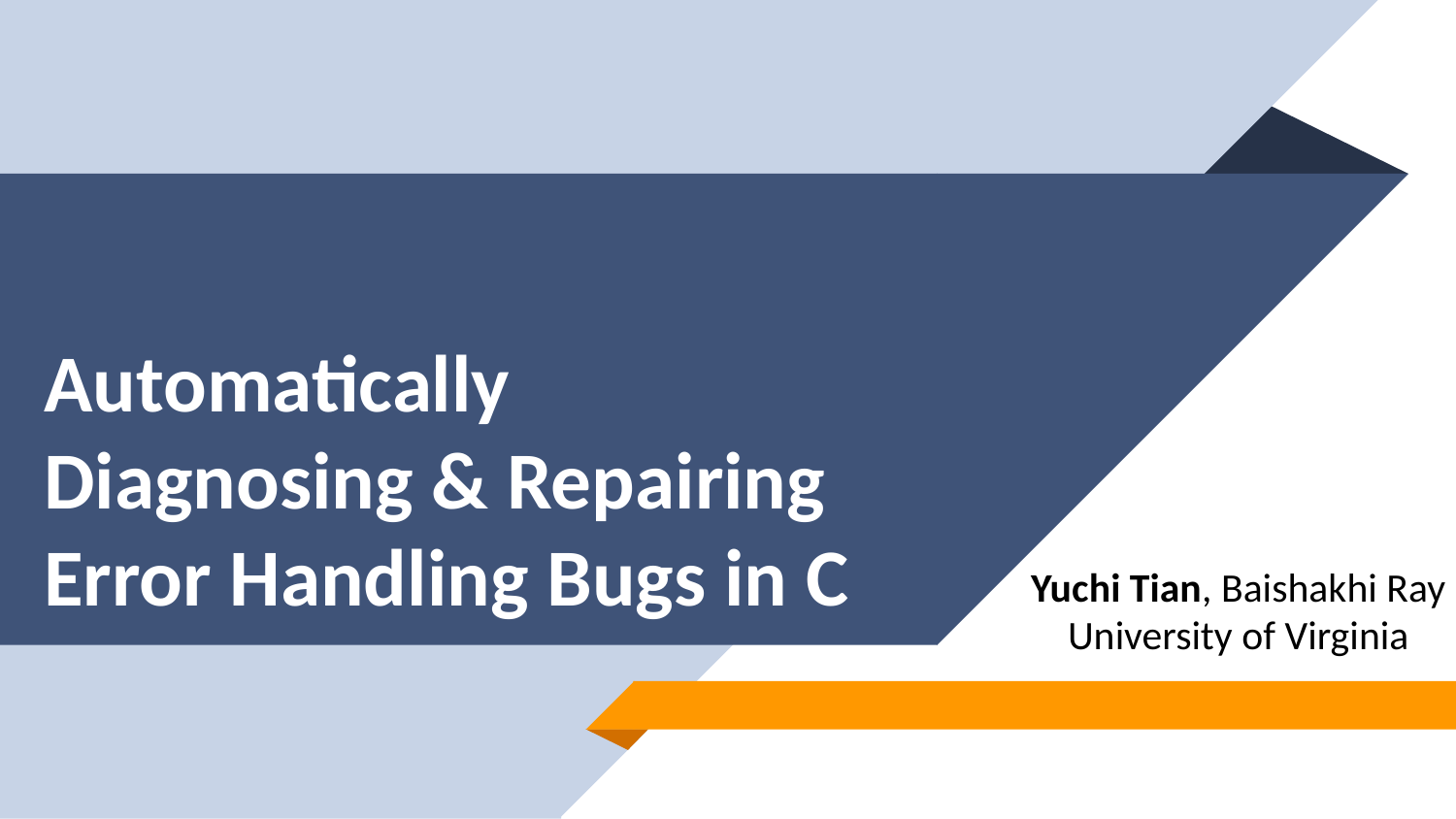

# Automatically Diagnosing & Repairing Error Handling Bugs in C
Yuchi Tian, Baishakhi Ray
University of Virginia